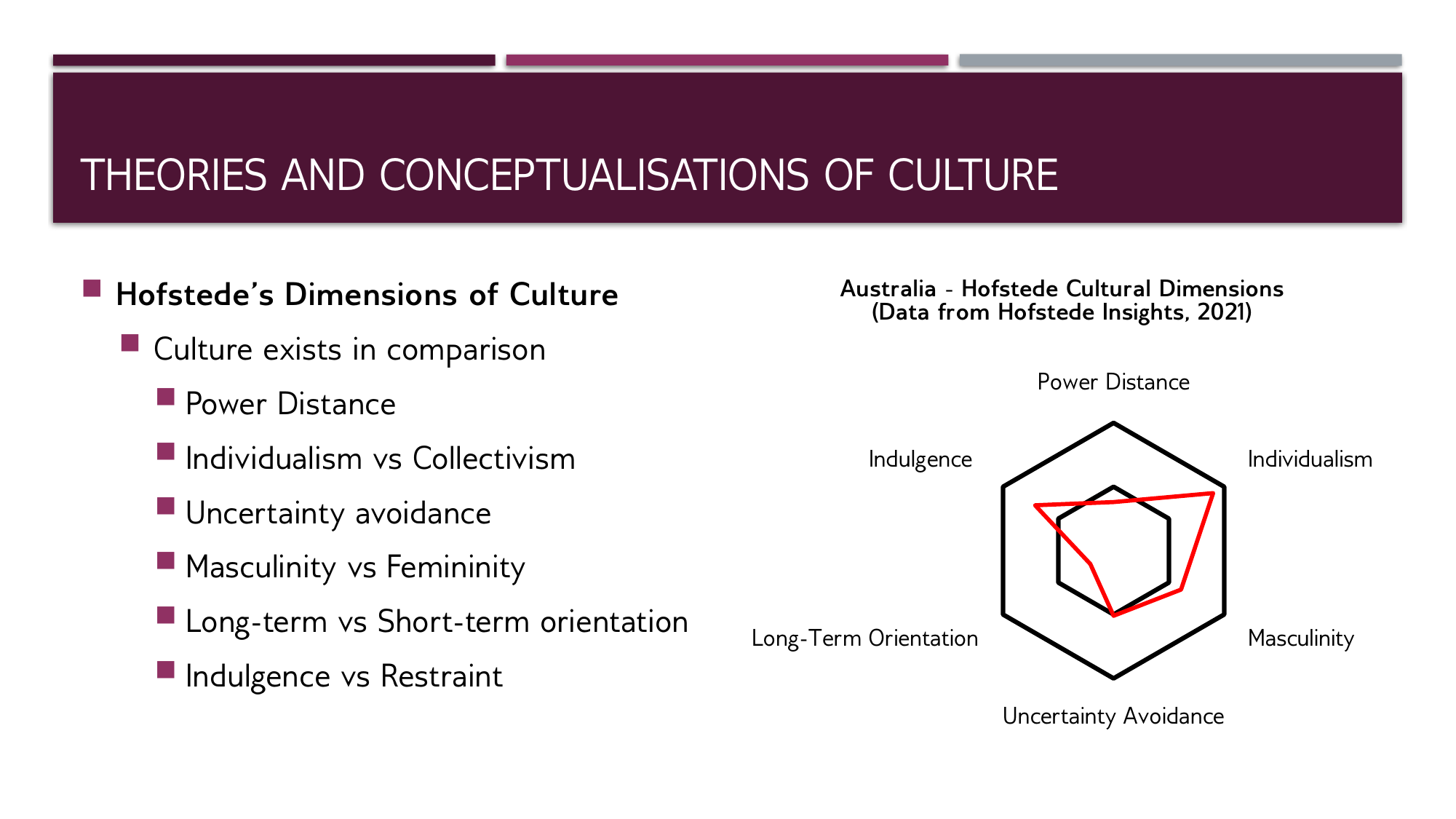

# Theories and Conceptualisations of Culture

### Chart: Australia - Hofstede Cultural Dimensions (Data from Hofstede Insights, 2021)

| Category |  |
|---|---|
| Power Distance | 38.0 |
| Individualism | 90.0 |
| Masculinity | 61.0 |
| Uncertainty Avoidance | 51.0 |
| Long-Term Orientation | 21.0 |
| Indulgence  | 71.0 |
Hofstede’s Dimensions of Culture
Culture exists in comparison
Power Distance
Individualism vs Collectivism
Uncertainty avoidance
Masculinity vs Femininity
Long-term vs Short-term orientation
Indulgence vs Restraint
Limitations
Applied nationally / homogenising
Organisation / Business focus
Gender differences ignored
Masc / Femme
Eurocentric and stereotyped in the worst way
(feminine = poor performing countries)